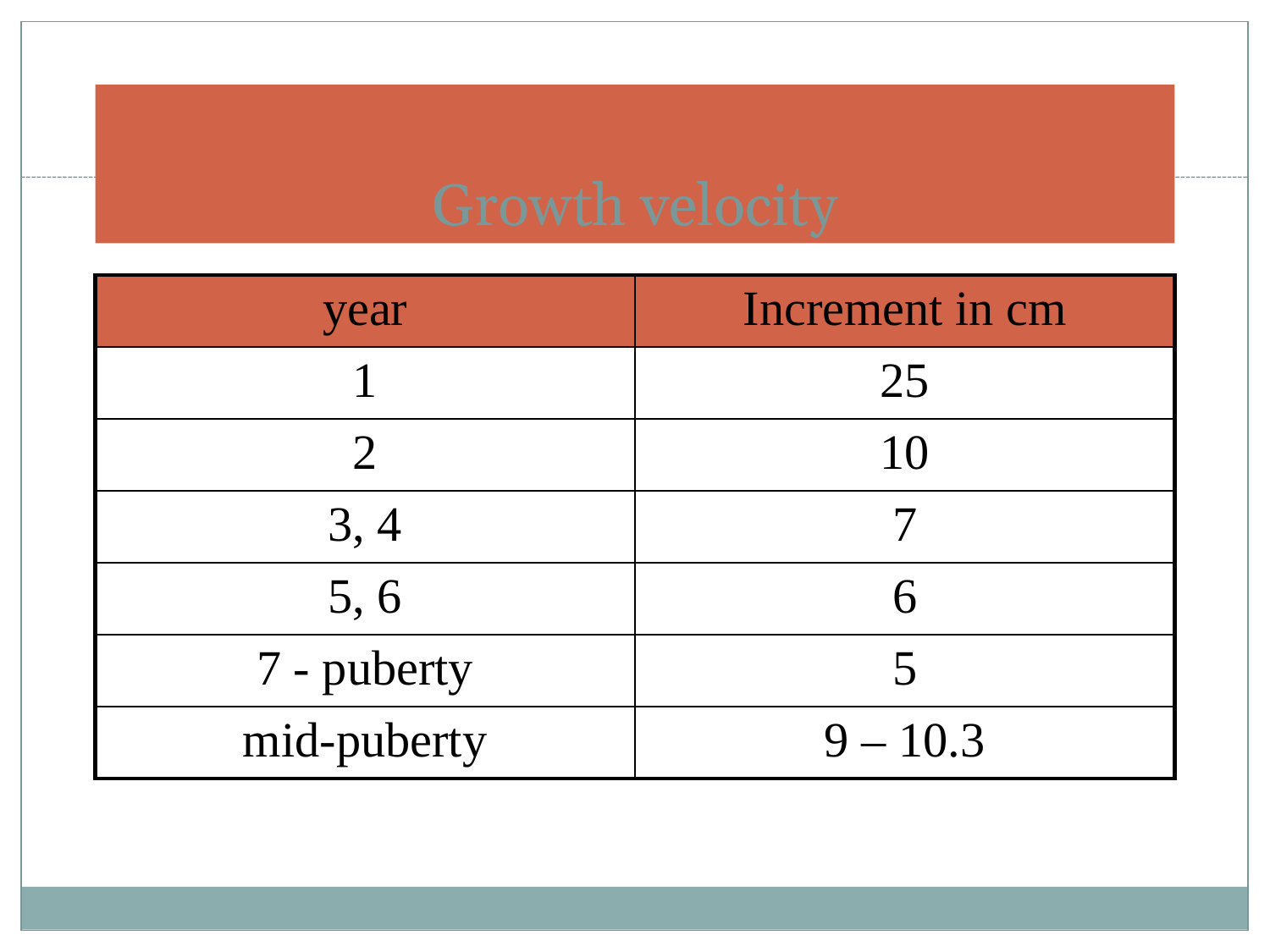

# Growth velocity
| year | Increment in cm |
| --- | --- |
| 1 | 25 |
| 2 | 10 |
| 3, 4 | 7 |
| 5, 6 | 6 |
| 7 - puberty | 5 |
| mid-puberty | 9 – 10.3 |